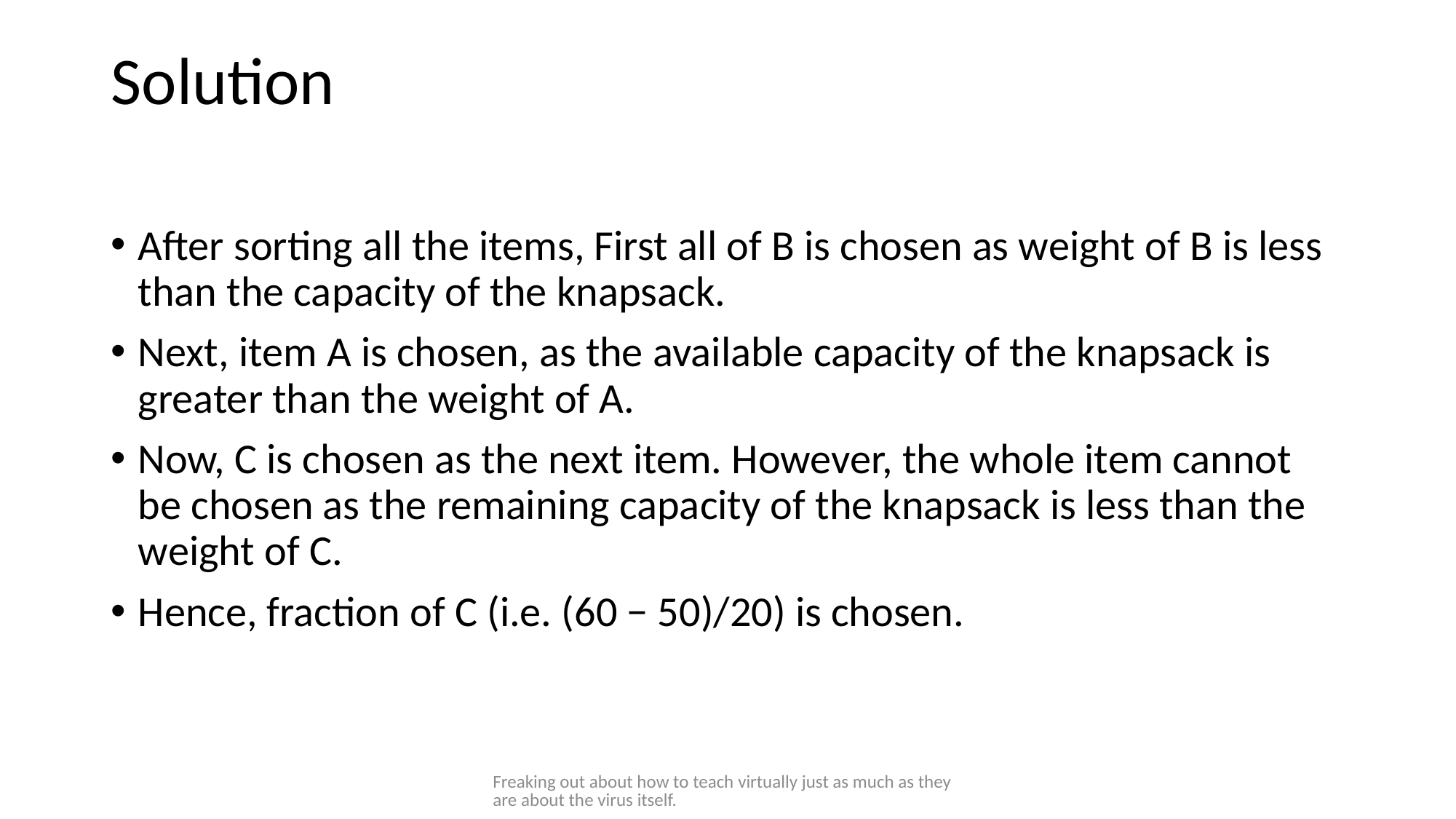

# Solution
After sorting all the items, First all of B is chosen as weight of B is less than the capacity of the knapsack.
Next, item A is chosen, as the available capacity of the knapsack is greater than the weight of A.
Now, C is chosen as the next item. However, the whole item cannot be chosen as the remaining capacity of the knapsack is less than the weight of C.
Hence, fraction of C (i.e. (60 − 50)/20) is chosen.

Freaking out about how to teach virtually just as much as they are about the virus itself.